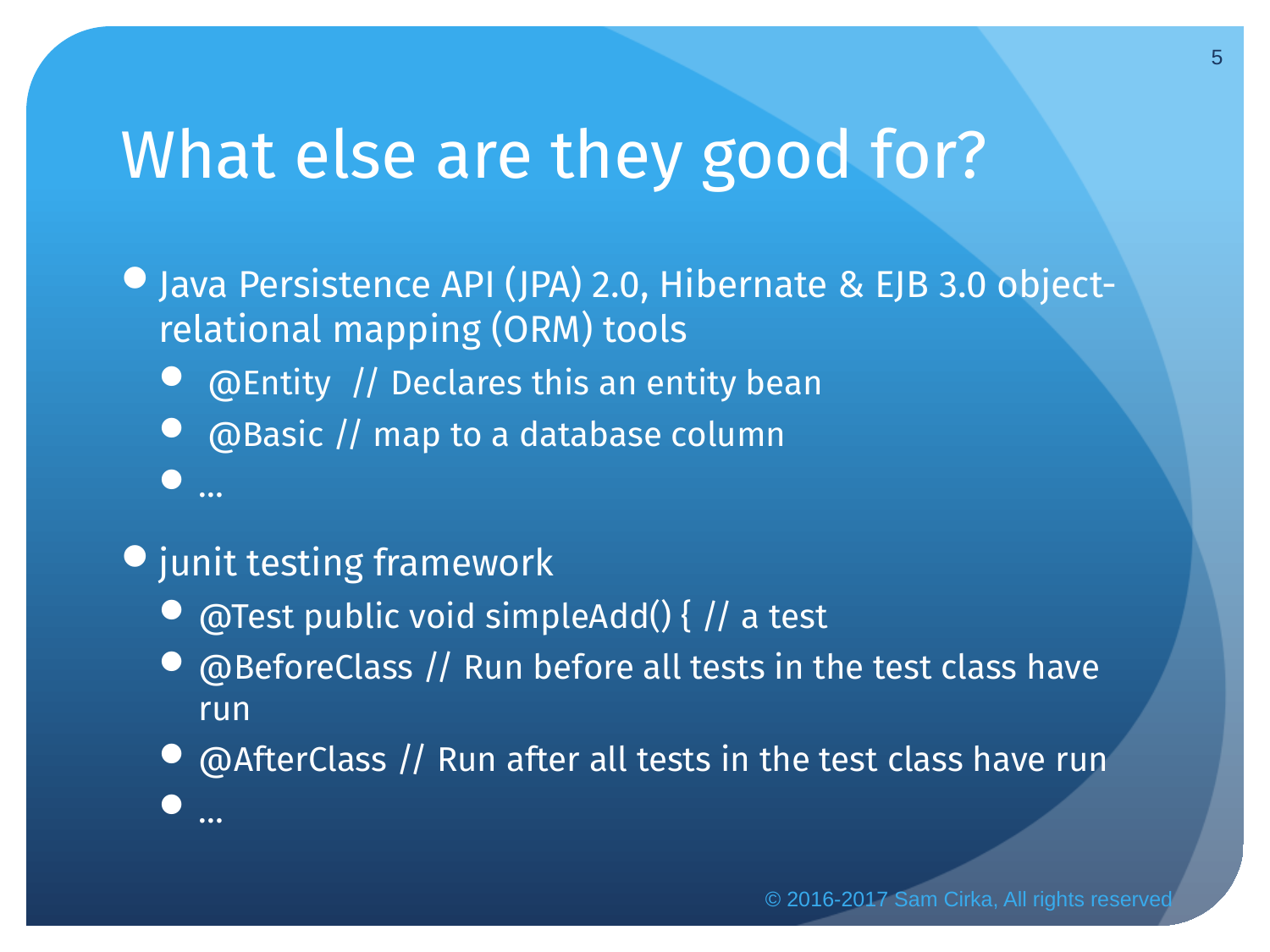

5
# What else are they good for?
Java Persistence API (JPA) 2.0, Hibernate & EJB 3.0 object-relational mapping (ORM) tools
 @Entity  // Declares this an entity bean
 @Basic // map to a database column
…
junit testing framework
@Test public void simpleAdd() { // a test
@BeforeClass // Run before all tests in the test class have run
@AfterClass // Run after all tests in the test class have run
…

© 2016-2017 Sam Cirka, All rights reserved